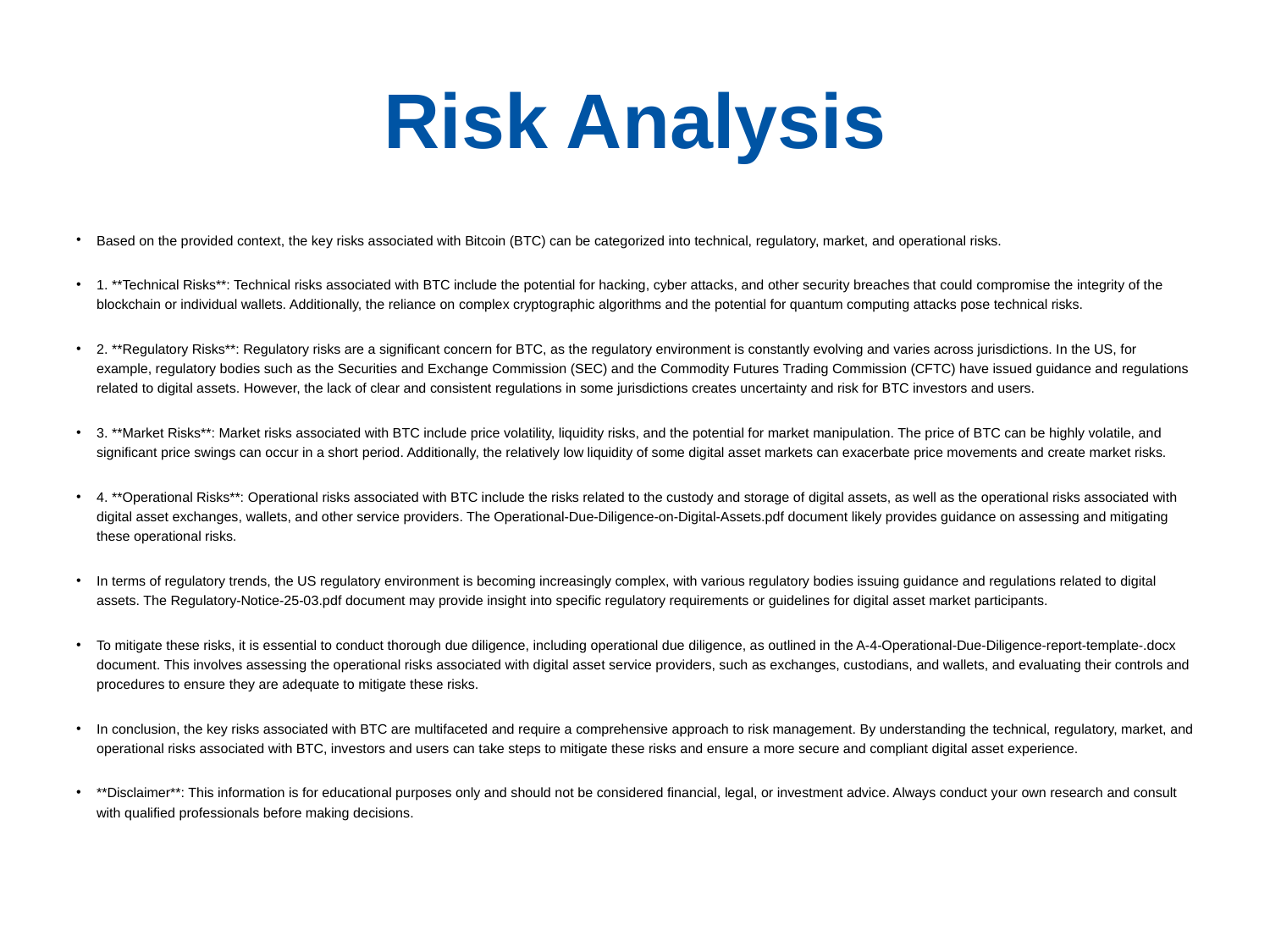

# Risk Analysis
Based on the provided context, the key risks associated with Bitcoin (BTC) can be categorized into technical, regulatory, market, and operational risks.

1. **Technical Risks**: Technical risks associated with BTC include the potential for hacking, cyber attacks, and other security breaches that could compromise the integrity of the blockchain or individual wallets. Additionally, the reliance on complex cryptographic algorithms and the potential for quantum computing attacks pose technical risks.

2. **Regulatory Risks**: Regulatory risks are a significant concern for BTC, as the regulatory environment is constantly evolving and varies across jurisdictions. In the US, for example, regulatory bodies such as the Securities and Exchange Commission (SEC) and the Commodity Futures Trading Commission (CFTC) have issued guidance and regulations related to digital assets. However, the lack of clear and consistent regulations in some jurisdictions creates uncertainty and risk for BTC investors and users.

3. **Market Risks**: Market risks associated with BTC include price volatility, liquidity risks, and the potential for market manipulation. The price of BTC can be highly volatile, and significant price swings can occur in a short period. Additionally, the relatively low liquidity of some digital asset markets can exacerbate price movements and create market risks.

4. **Operational Risks**: Operational risks associated with BTC include the risks related to the custody and storage of digital assets, as well as the operational risks associated with digital asset exchanges, wallets, and other service providers. The Operational-Due-Diligence-on-Digital-Assets.pdf document likely provides guidance on assessing and mitigating these operational risks.

In terms of regulatory trends, the US regulatory environment is becoming increasingly complex, with various regulatory bodies issuing guidance and regulations related to digital assets. The Regulatory-Notice-25-03.pdf document may provide insight into specific regulatory requirements or guidelines for digital asset market participants.

To mitigate these risks, it is essential to conduct thorough due diligence, including operational due diligence, as outlined in the A-4-Operational-Due-Diligence-report-template-.docx document. This involves assessing the operational risks associated with digital asset service providers, such as exchanges, custodians, and wallets, and evaluating their controls and procedures to ensure they are adequate to mitigate these risks.

In conclusion, the key risks associated with BTC are multifaceted and require a comprehensive approach to risk management. By understanding the technical, regulatory, market, and operational risks associated with BTC, investors and users can take steps to mitigate these risks and ensure a more secure and compliant digital asset experience.

**Disclaimer**: This information is for educational purposes only and should not be considered financial, legal, or investment advice. Always conduct your own research and consult with qualified professionals before making decisions.